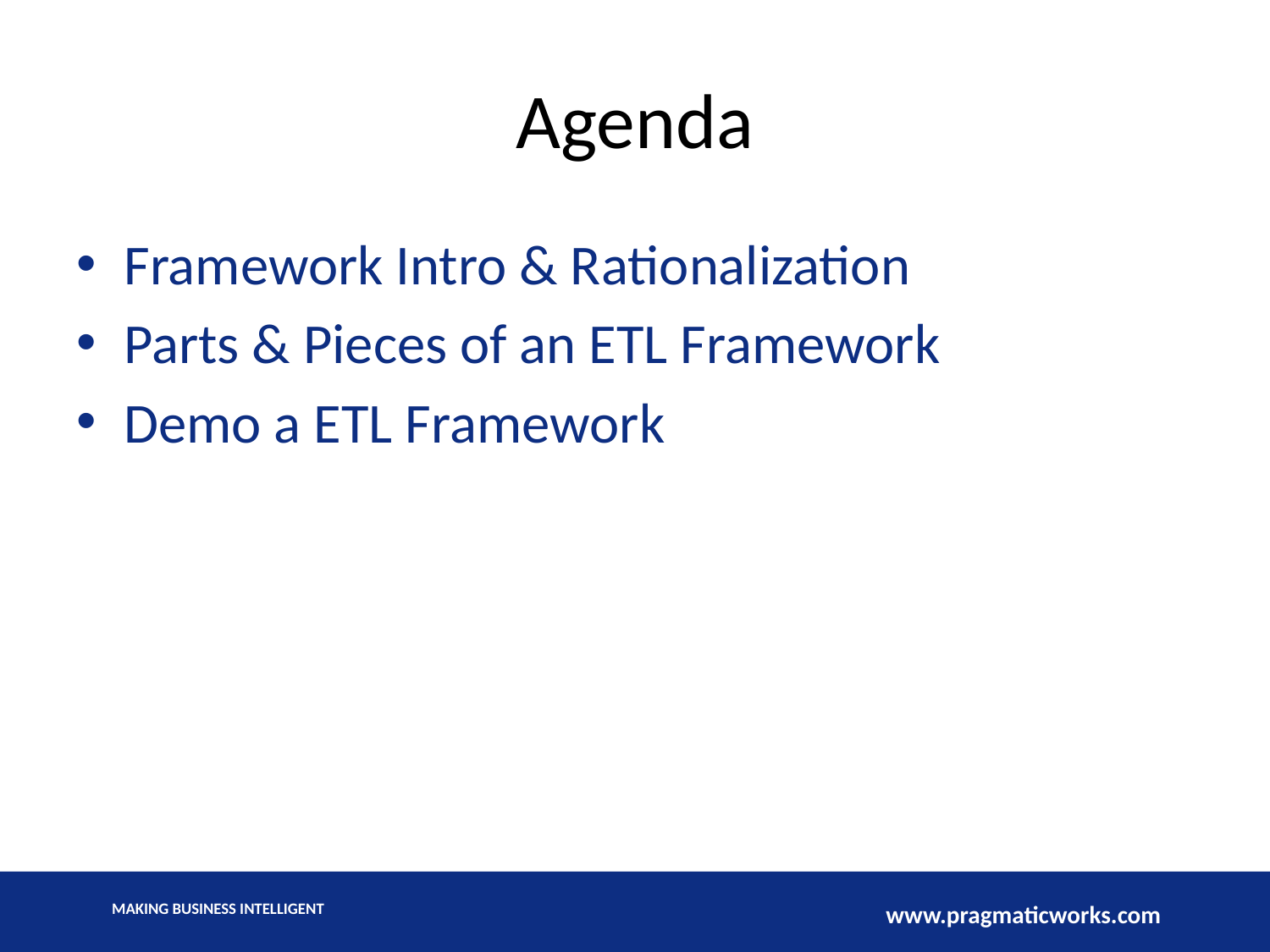

# Agenda
Framework Intro & Rationalization
Parts & Pieces of an ETL Framework
Demo a ETL Framework